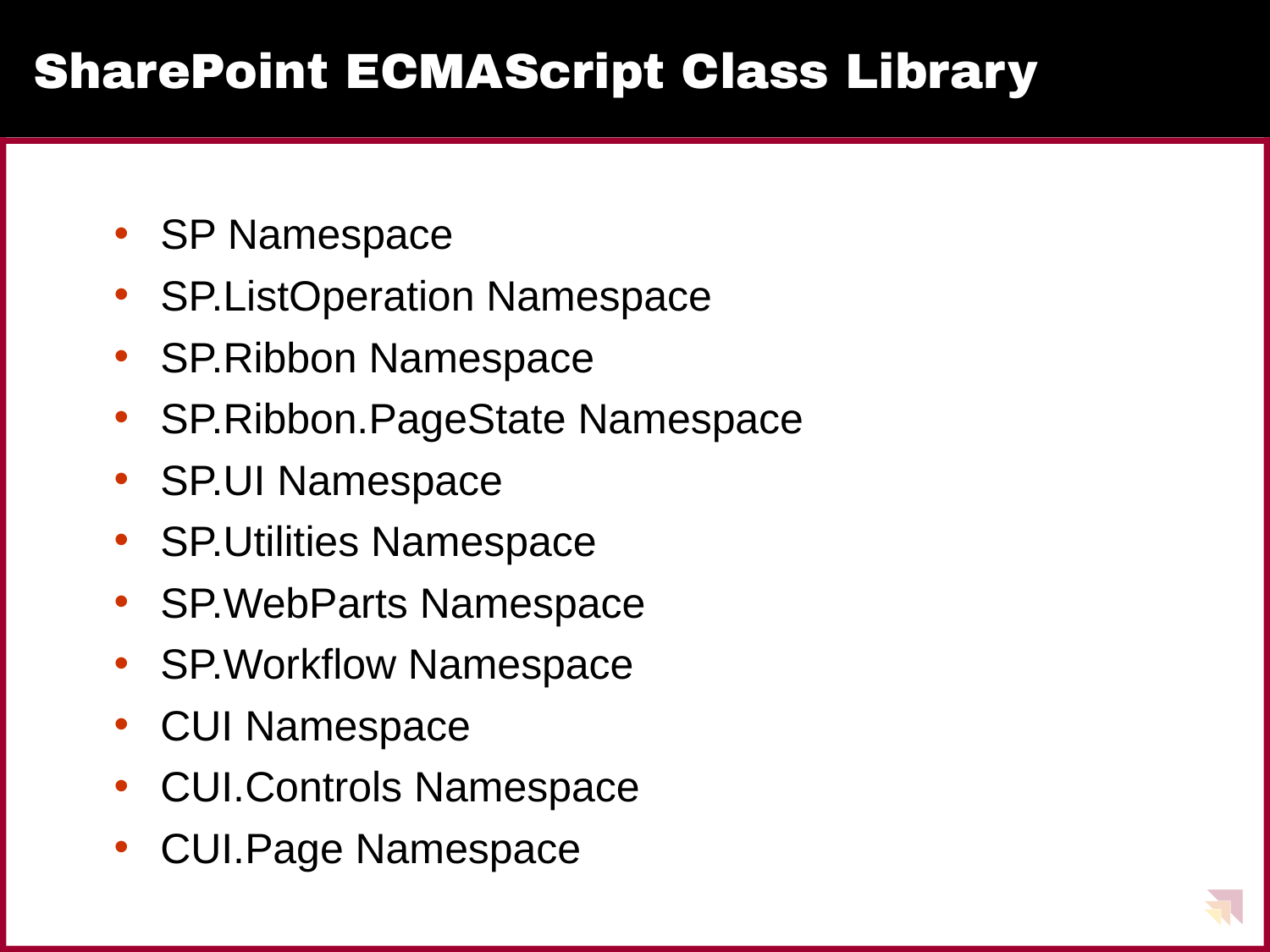

# SharePoint ECMAScript Class Library
SP Namespace
SP.ListOperation Namespace
SP.Ribbon Namespace
SP.Ribbon.PageState Namespace
SP.UI Namespace
SP.Utilities Namespace
SP.WebParts Namespace
SP.Workflow Namespace
CUI Namespace
CUI.Controls Namespace
CUI.Page Namespace